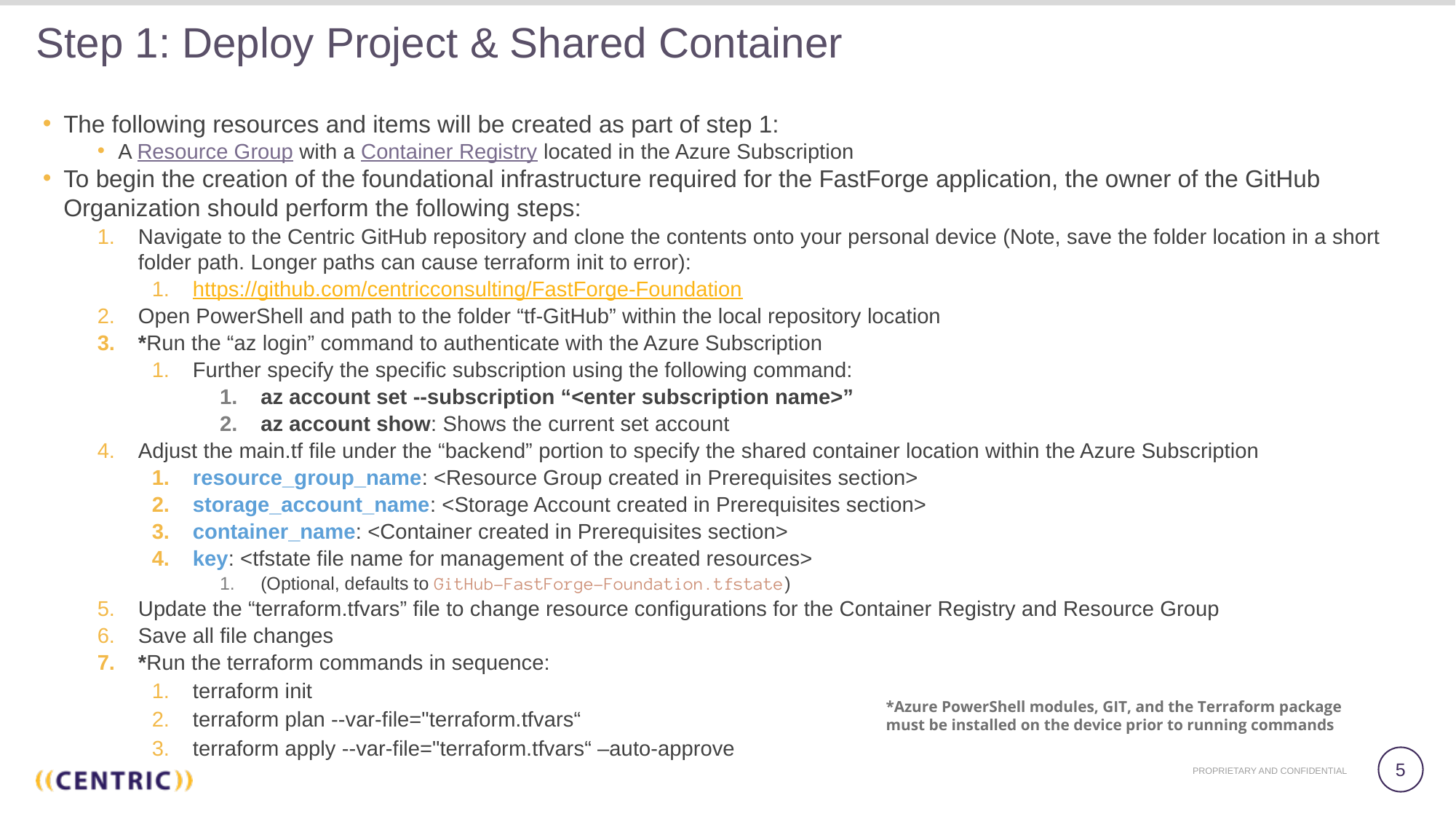

# Step 1: Deploy Project & Shared Container
The following resources and items will be created as part of step 1:
A Resource Group with a Container Registry located in the Azure Subscription
To begin the creation of the foundational infrastructure required for the FastForge application, the owner of the GitHub Organization should perform the following steps:
Navigate to the Centric GitHub repository and clone the contents onto your personal device (Note, save the folder location in a short folder path. Longer paths can cause terraform init to error):
https://github.com/centricconsulting/FastForge-Foundation
Open PowerShell and path to the folder “tf-GitHub” within the local repository location
*Run the “az login” command to authenticate with the Azure Subscription
Further specify the specific subscription using the following command:
az account set --subscription “<enter subscription name>”
az account show: Shows the current set account
Adjust the main.tf file under the “backend” portion to specify the shared container location within the Azure Subscription
resource_group_name: <Resource Group created in Prerequisites section>
storage_account_name: <Storage Account created in Prerequisites section>
container_name: <Container created in Prerequisites section>
key: <tfstate file name for management of the created resources>
(Optional, defaults to GitHub-FastForge-Foundation.tfstate)
Update the “terraform.tfvars” file to change resource configurations for the Container Registry and Resource Group
Save all file changes
*Run the terraform commands in sequence:
terraform init
terraform plan --var-file="terraform.tfvars“
terraform apply --var-file="terraform.tfvars“ –auto-approve
*Azure PowerShell modules, GIT, and the Terraform package must be installed on the device prior to running commands